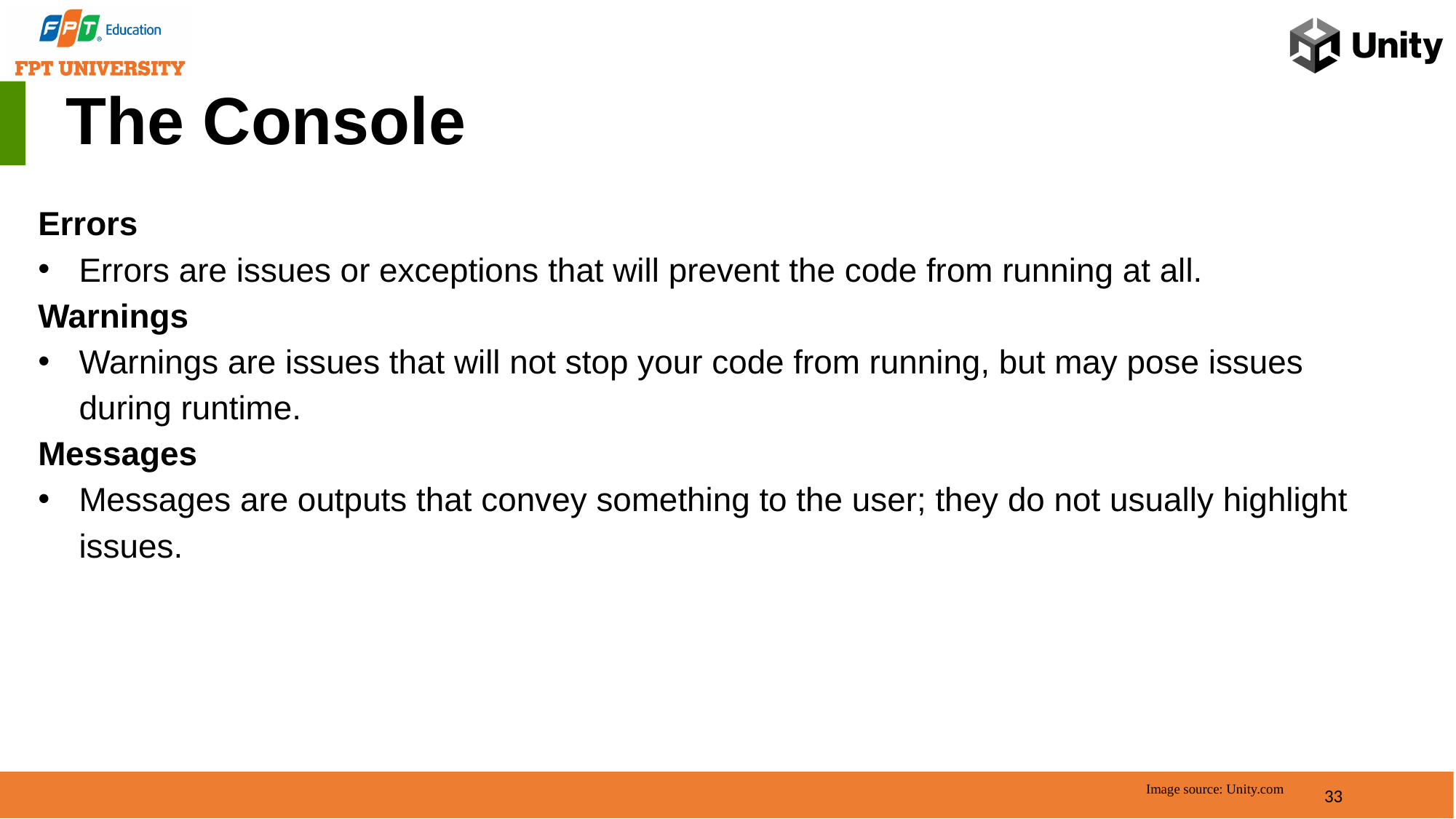

The Console

Errors
Errors are issues or exceptions that will prevent the code from running at all.
Warnings
Warnings are issues that will not stop your code from running, but may pose issues during runtime.
Messages
Messages are outputs that convey something to the user; they do not usually highlight issues.
33
Image source: Unity.com